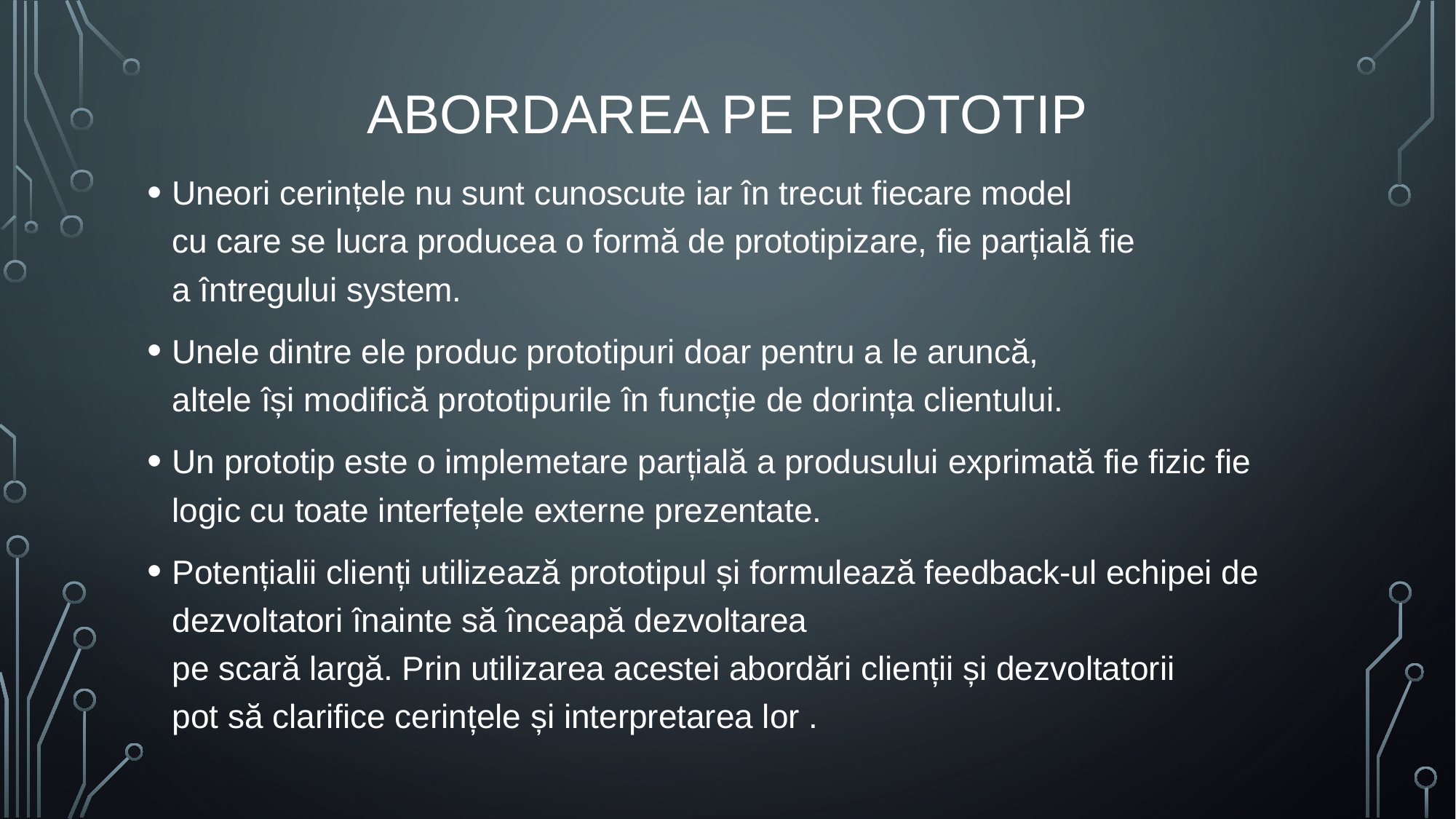

# ABORDAREA PE PROTOTIP
Uneori cerințele nu sunt cunoscute iar în trecut fiecare model cu care se lucra producea o formă de prototipizare, fie parțială fie a întregului system.
Unele dintre ele produc prototipuri doar pentru a le aruncă, altele își modifică prototipurile în funcție de dorința clientului.
Un prototip este o implemetare parțială a produsului exprimată fie fizic fie logic cu toate interfețele externe prezentate.
Potențialii clienți utilizează prototipul și formulează feedback-ul echipei de dezvoltatori înainte să înceapă dezvoltarea pe scară largă. Prin utilizarea acestei abordări clienții și dezvoltatorii pot să clarifice cerințele și interpretarea lor .